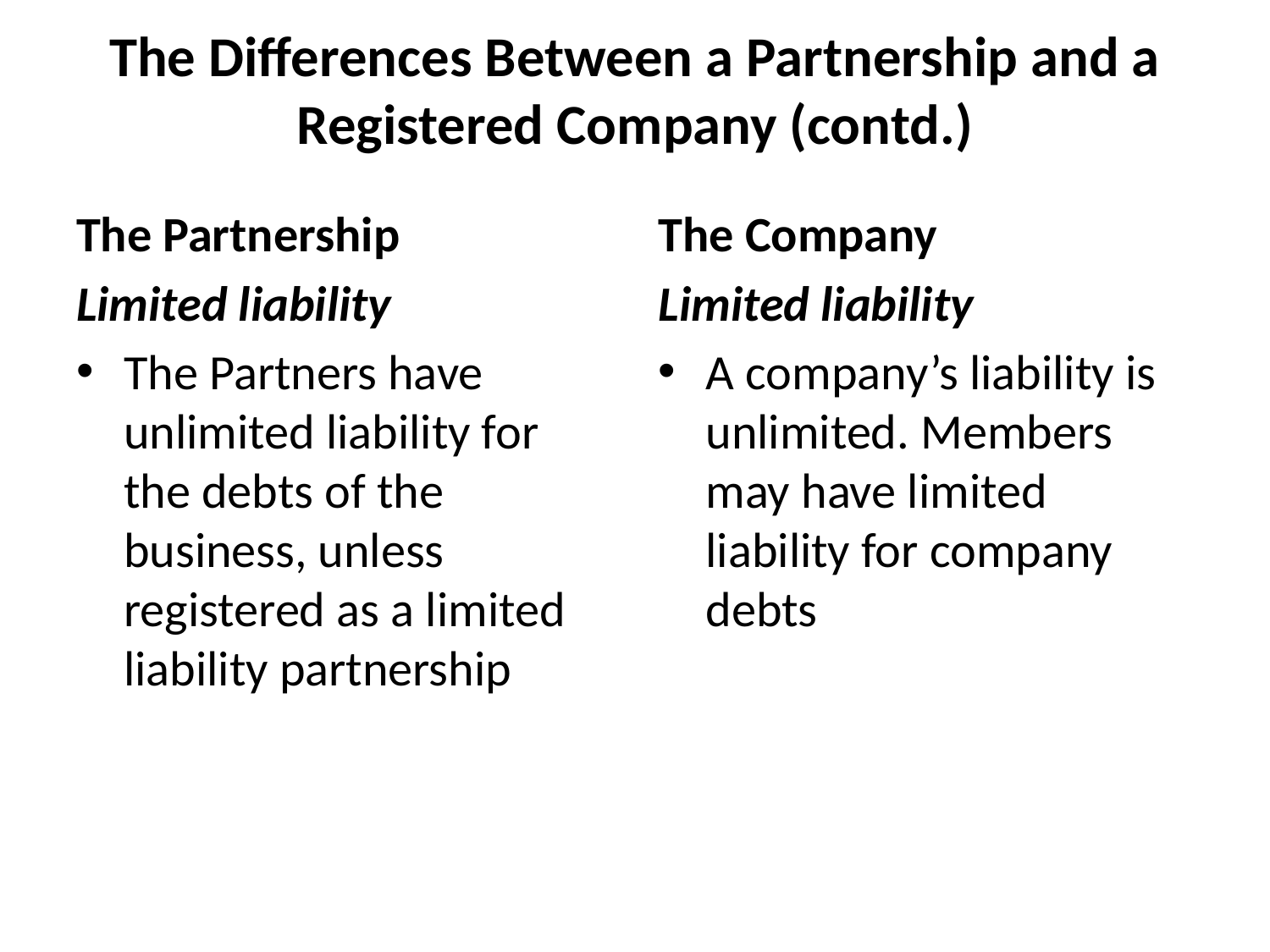

# The Differences Between a Partnership and a Registered Company (contd.)
The Partnership
Limited liability
The Partners have unlimited liability for the debts of the business, unless registered as a limited liability partnership

The Company
Limited liability
A company’s liability is unlimited. Members may have limited liability for company debts